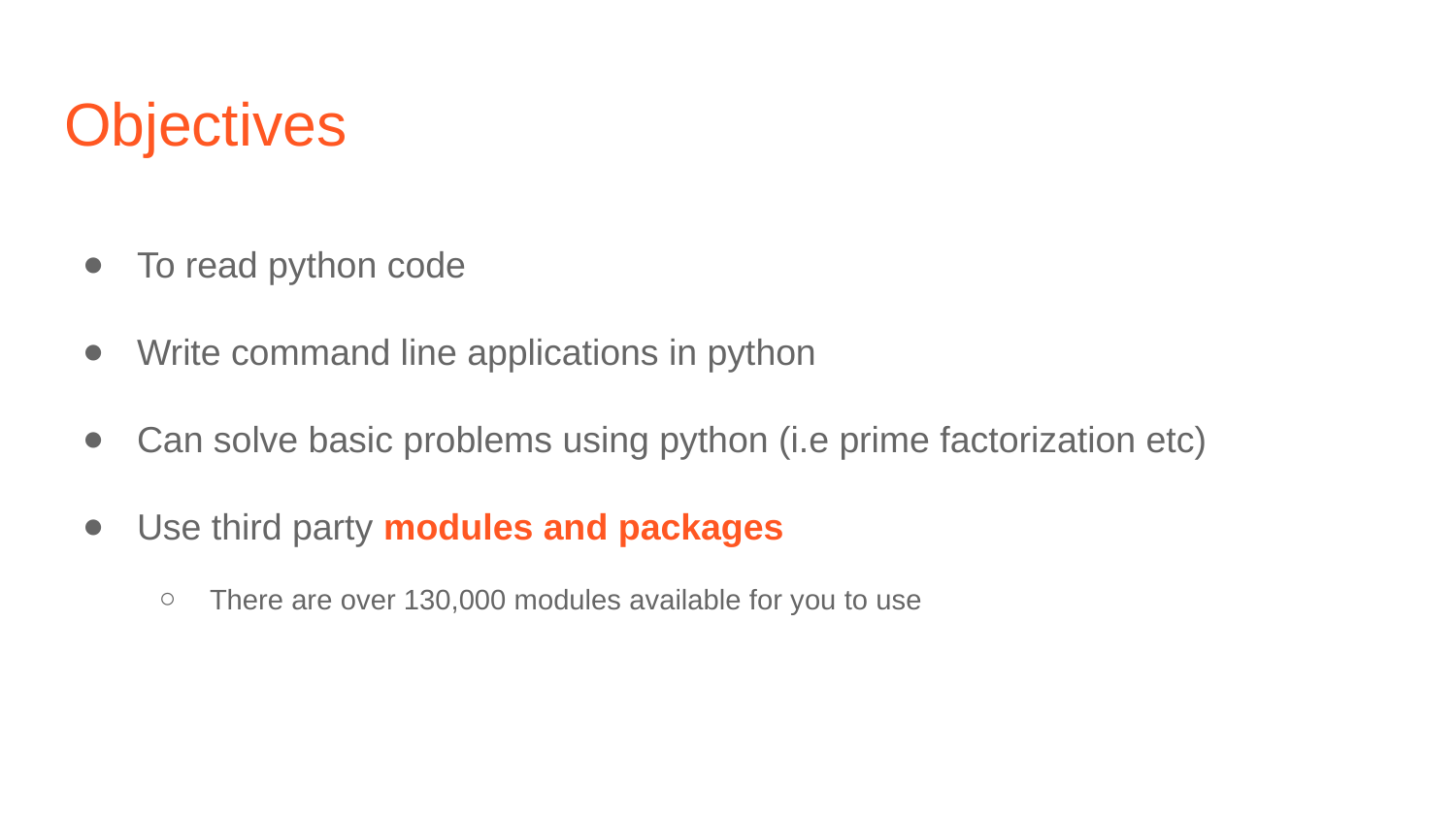

# Objectives
To read python code
Write command line applications in python
Can solve basic problems using python (i.e prime factorization etc)
Use third party modules and packages
There are over 130,000 modules available for you to use